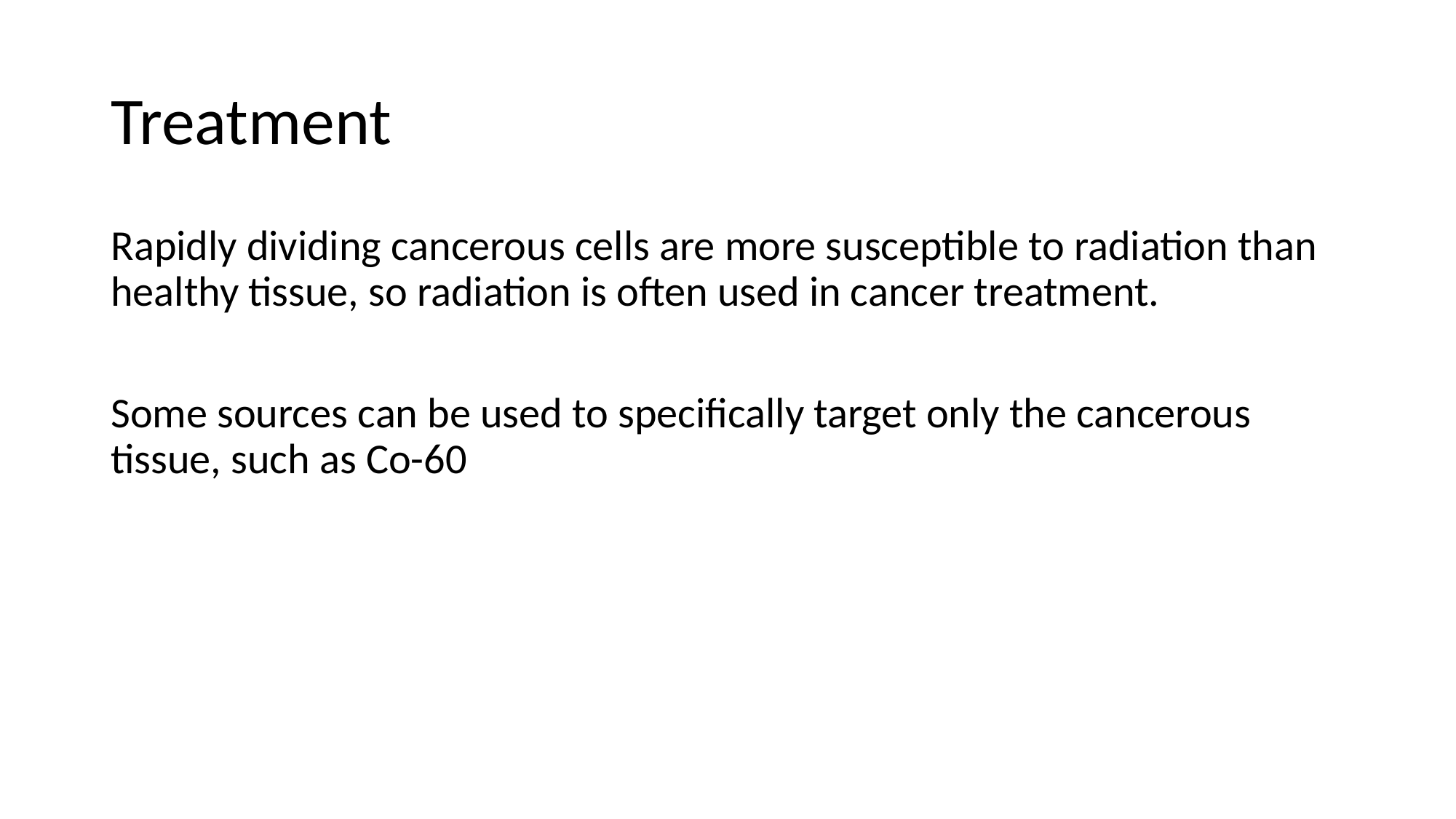

# Treatment
Rapidly dividing cancerous cells are more susceptible to radiation than healthy tissue, so radiation is often used in cancer treatment.

Some sources can be used to specifically target only the cancerous tissue, such as Co-60